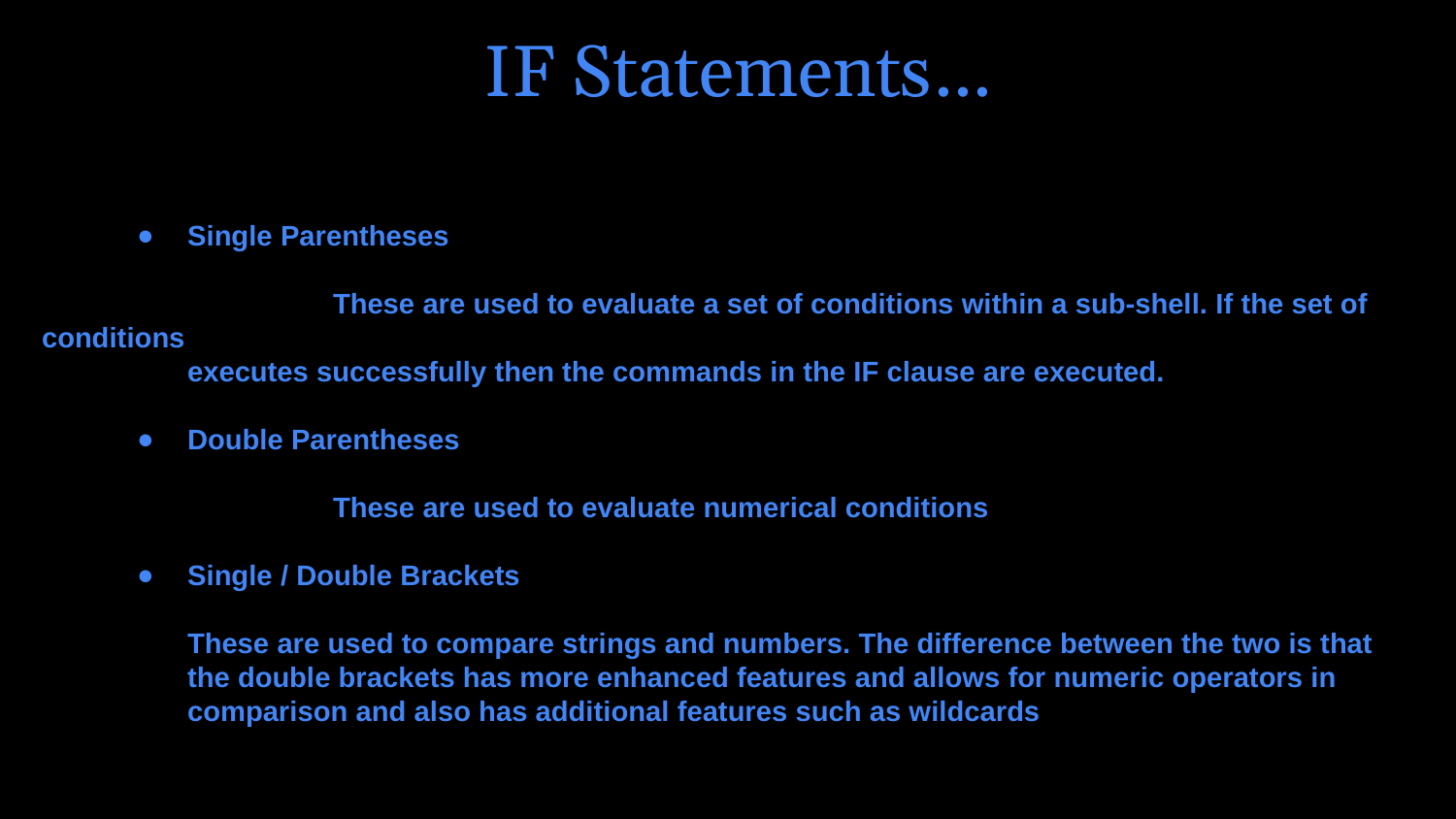

# IF Statements…

Single Parentheses

		These are used to evaluate a set of conditions within a sub-shell. If the set of conditions
executes successfully then the commands in the IF clause are executed.

Double Parentheses

		These are used to evaluate numerical conditions

Single / Double Brackets

These are used to compare strings and numbers. The difference between the two is that the double brackets has more enhanced features and allows for numeric operators in comparison and also has additional features such as wildcards